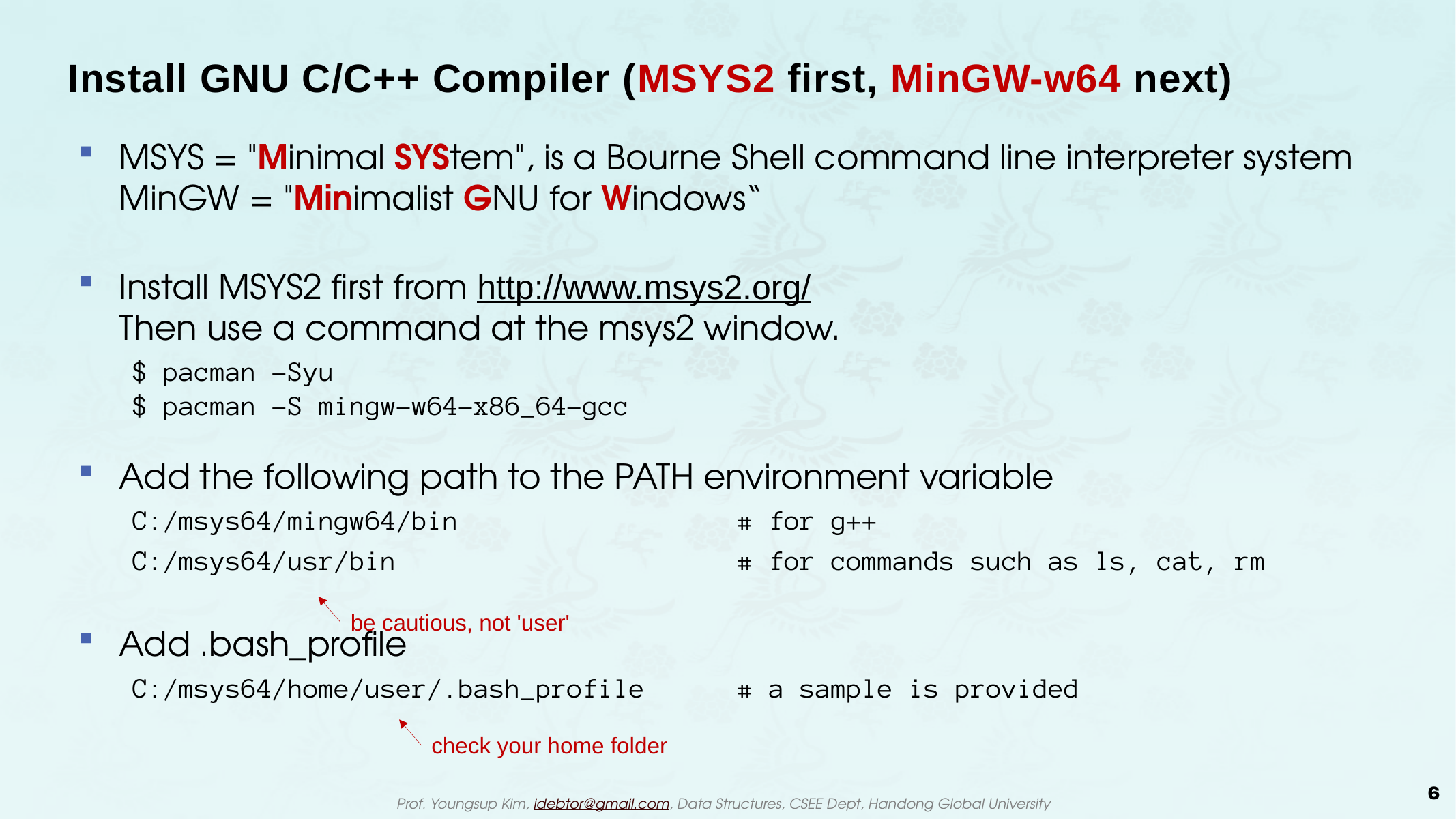

# Install GNU C/C++ Compiler (MSYS2 first, MinGW-w64 next)

MSYS = "Minimal SYStem", is a Bourne Shell command line interpreter system
MinGW = "Minimalist GNU for Windows“
Install MSYS2 first from http://www.msys2.org/
Then use a command at the msys2 window.
$ pacman -Syu
$ pacman -S mingw-w64-x86_64-gcc
Add the following path to the PATH environment variable
C:/msys64/mingw64/bin                  # for g++
C:/msys64/usr/bin                      # for commands such as ls, cat, rm

Add .bash_profile
C:/msys64/home/user/.bash_profile      # a sample is provided

be cautious, not 'user'
check your home folder
6